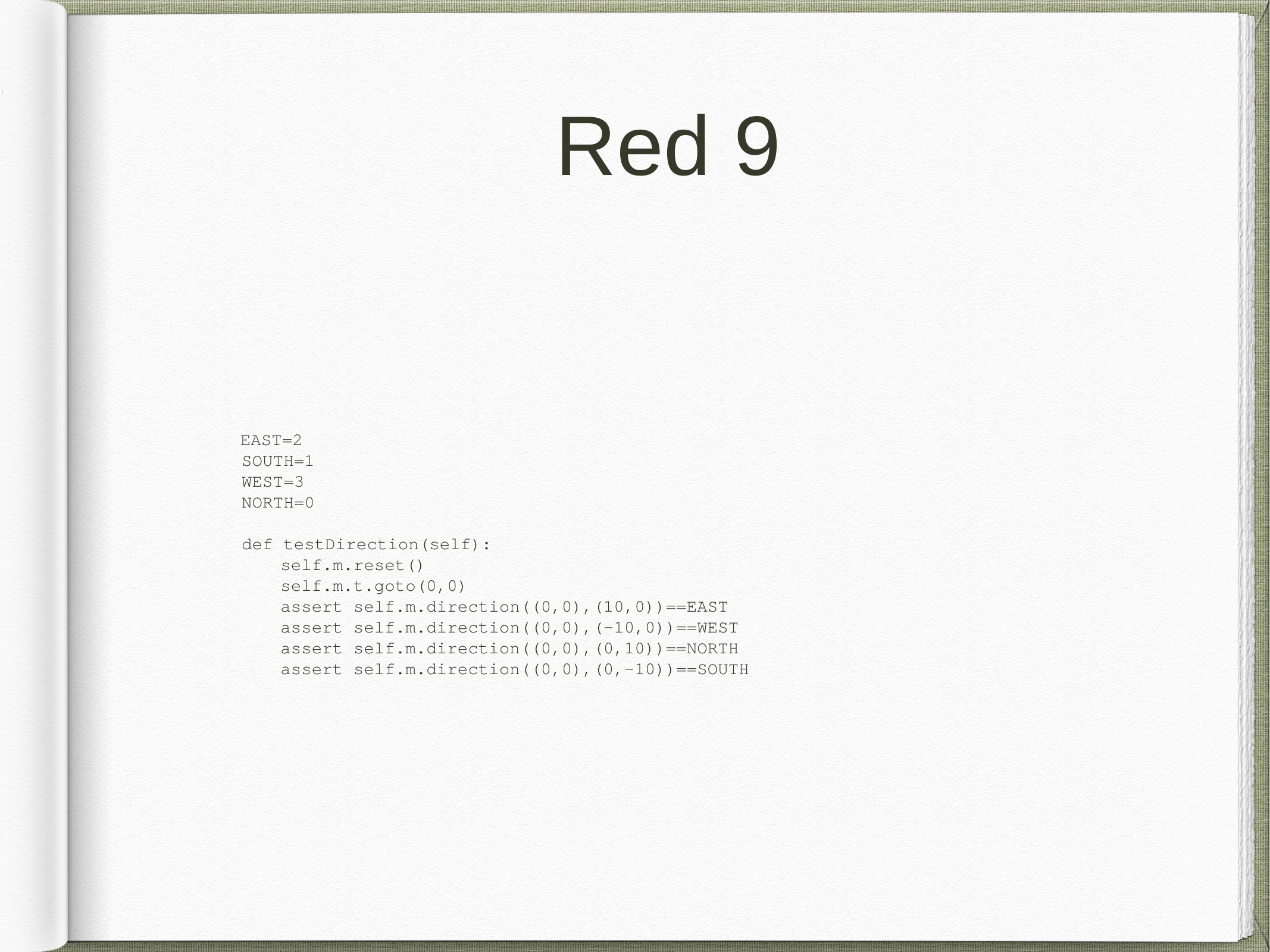

# Red 9
  EAST=2
SOUTH=1
WEST=3
NORTH=0

def testDirection(self):
        self.m.reset()
        self.m.t.goto(0,0)
        assert self.m.direction((0,0),(10,0))==EAST
        assert self.m.direction((0,0),(-10,0))==WEST
        assert self.m.direction((0,0),(0,10))==NORTH
        assert self.m.direction((0,0),(0,-10))==SOUTH